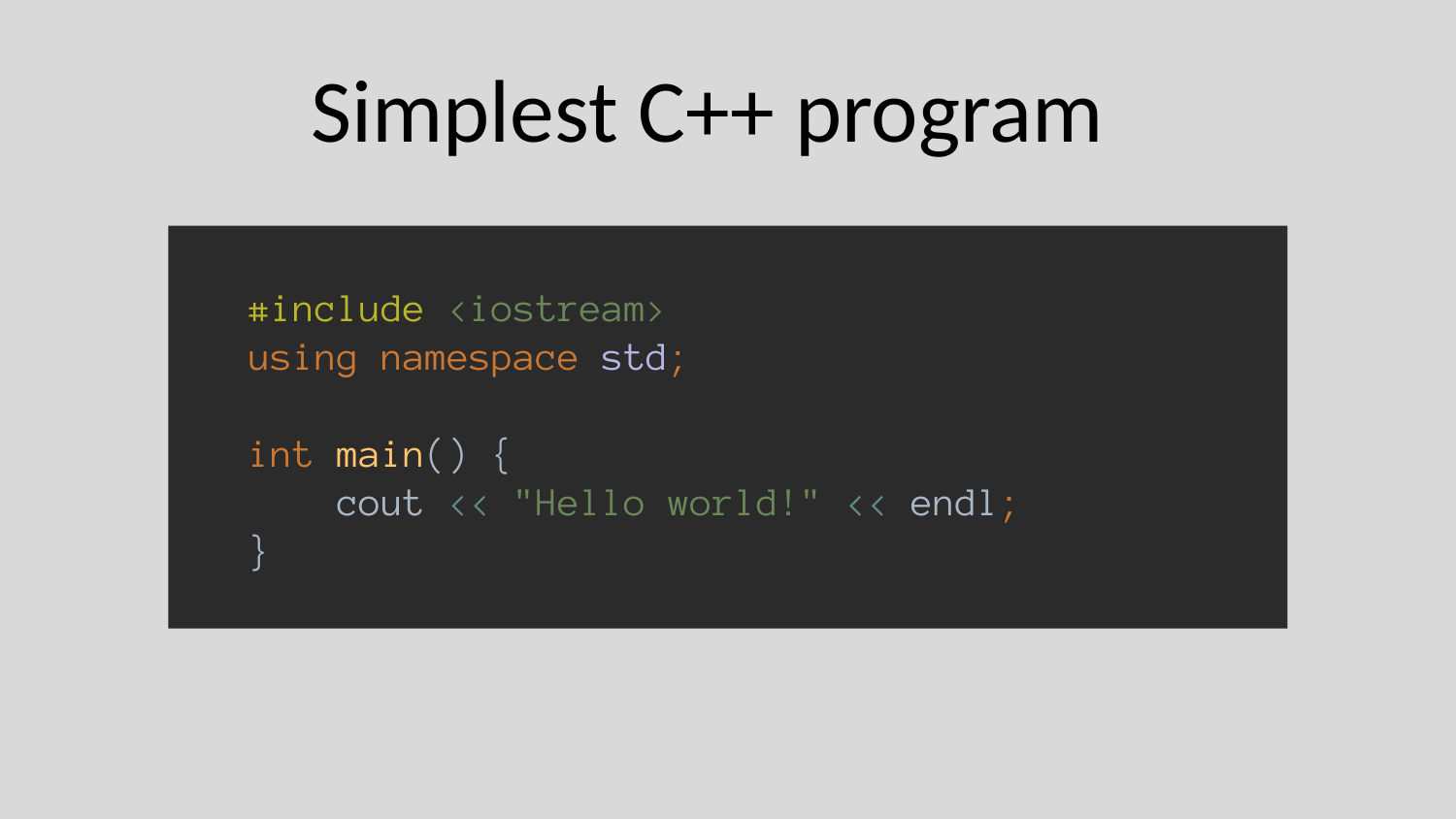

# Simplest C++ program

   #include <iostream>
   using namespace std;
   int main() {
       cout << "Hello world!" << endl;
   }